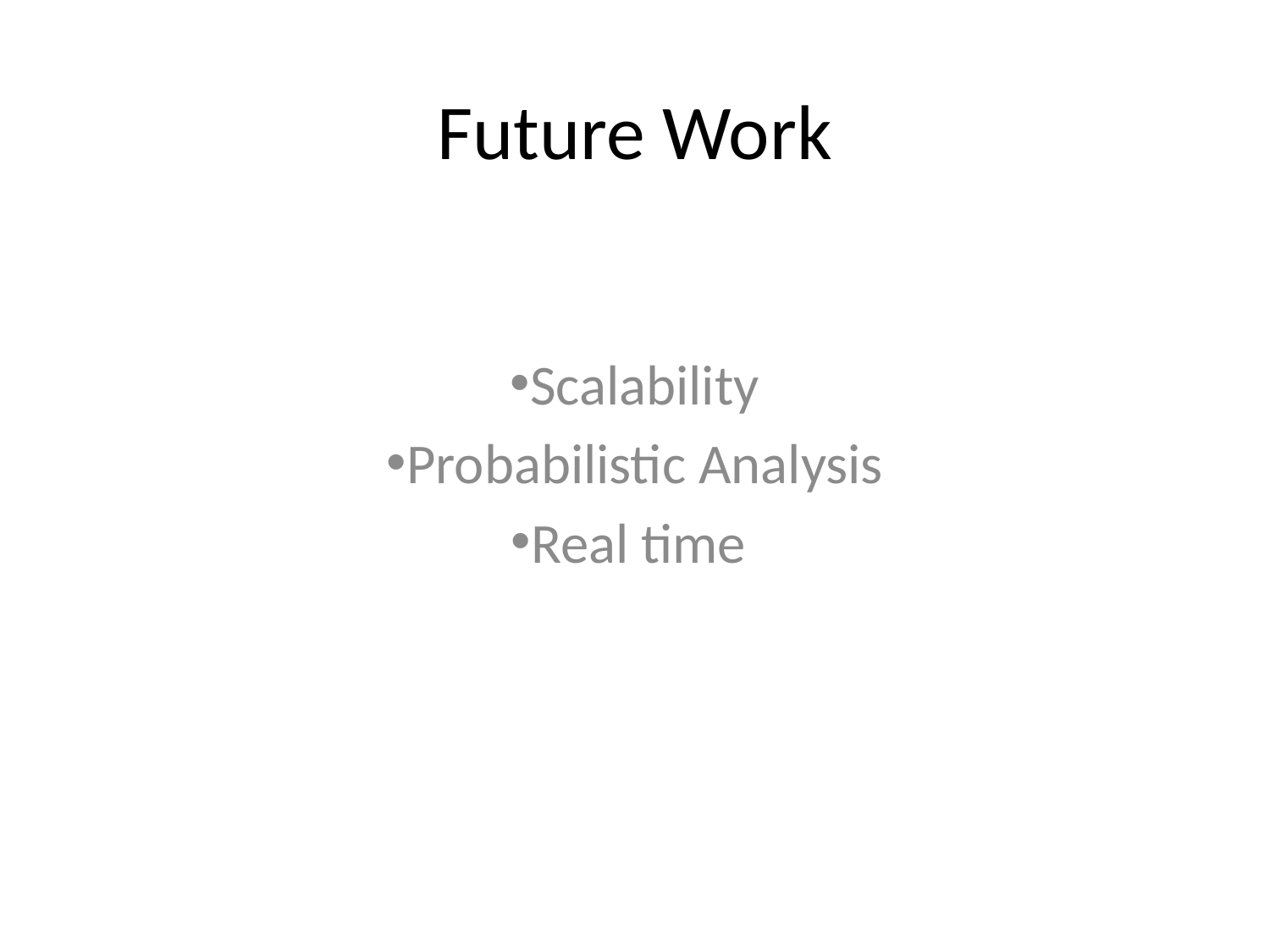

# Future Work
Scalability
Probabilistic Analysis
Real time